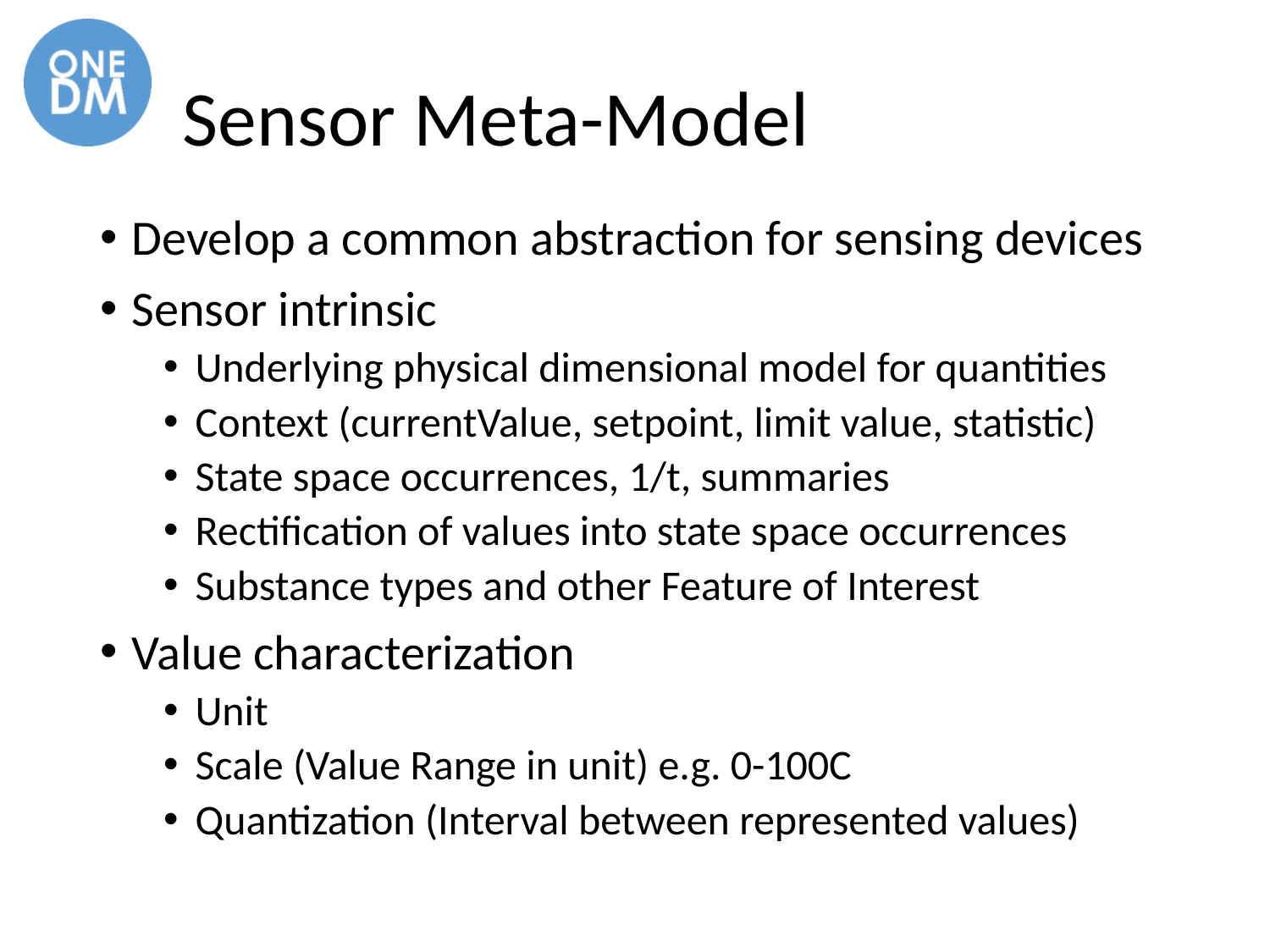

# Sensor Meta-Model
Develop a common abstraction for sensing devices
Sensor intrinsic
Underlying physical dimensional model for quantities
Context (currentValue, setpoint, limit value, statistic)
State space occurrences, 1/t, summaries
Rectification of values into state space occurrences
Substance types and other Feature of Interest
Value characterization
Unit
Scale (Value Range in unit) e.g. 0-100C
Quantization (Interval between represented values)